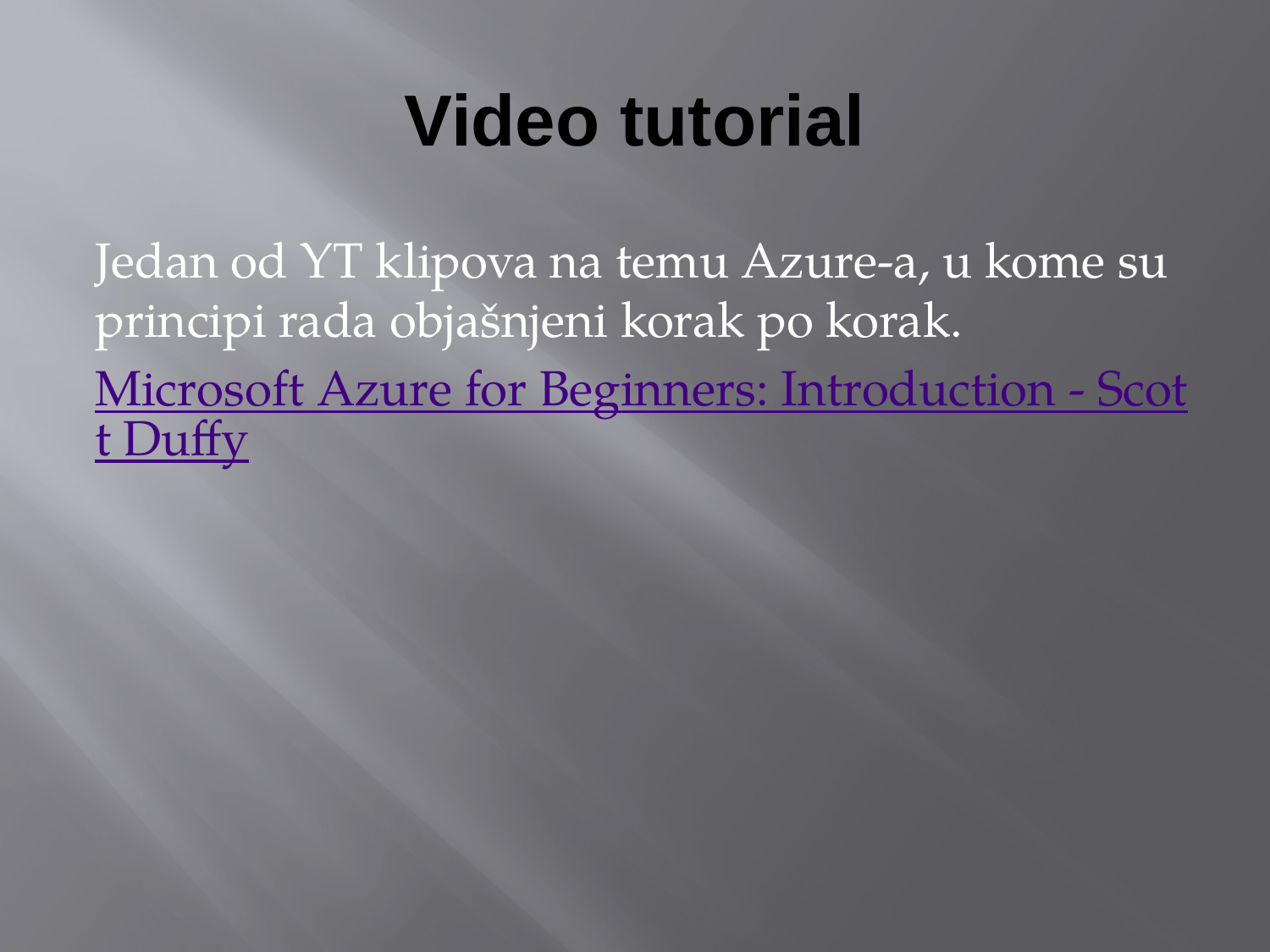

# Video tutorial
Jedan od YT klipova na temu Azure-a, u kome su principi rada objašnjeni korak po korak.
Microsoft Azure for Beginners: Introduction - Scott Duffy